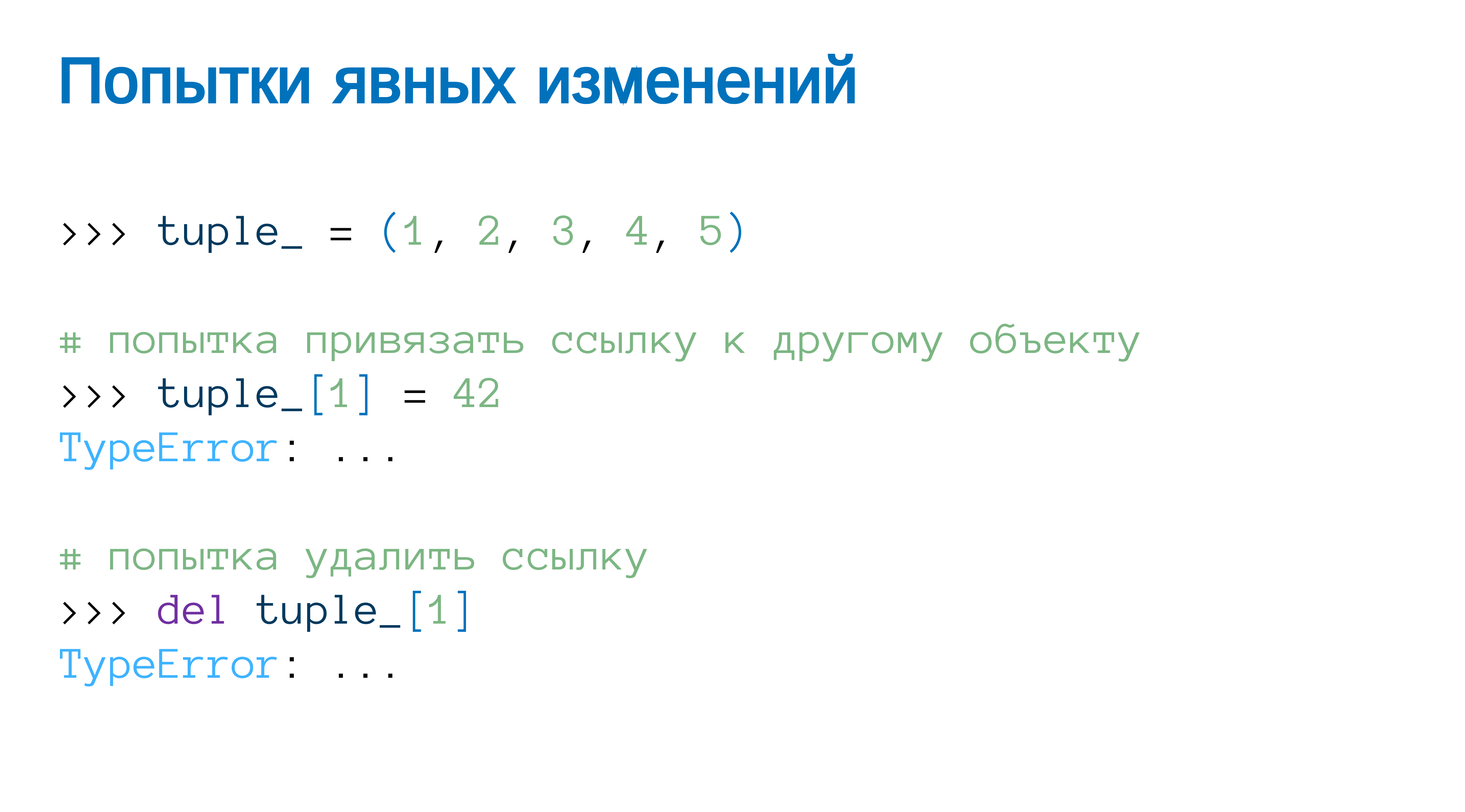

# Попытки явных изменений
>>> tuple_ = (1, 2, 3, 4, 5)

# попытка привязать ссылку к другому объекту
>>> tuple_[1] = 42
TypeError: ...

# попытка удалить ссылку
>>> del tuple_[1]
TypeError: ...
22